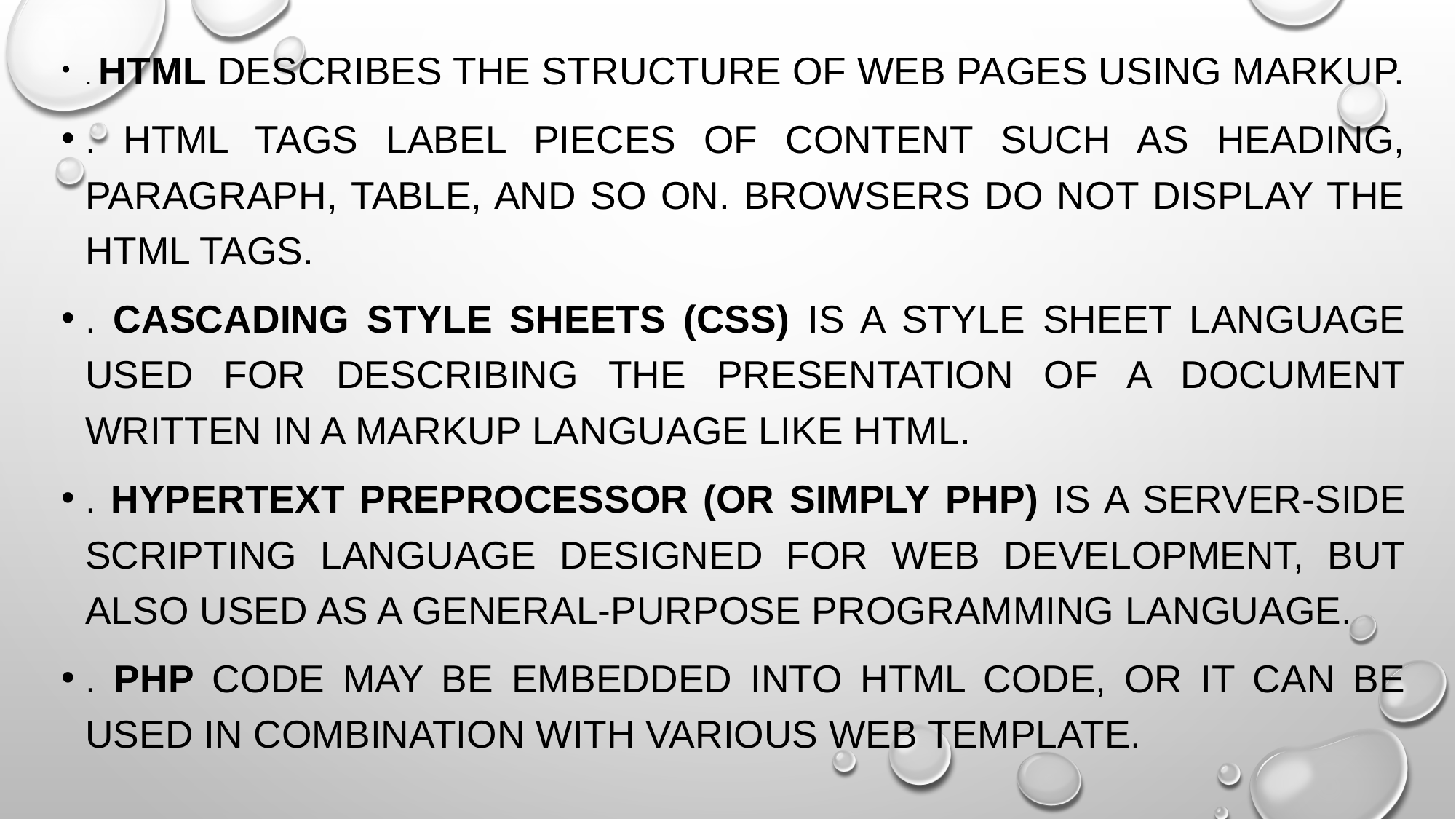

. HTML describes the structure of Web pages using markup.
. HTML tags label pieces of content such as heading, paragraph, table, and so on. Browsers do not display the HTML tags.
. Cascading Style Sheets (CSS) is a style sheet language used for describing the presentation of a document written in a markup language like HTML.
. Hypertext Preprocessor (or simply PHP) is a server-side scripting language designed for Web development, but also used as a general-purpose programming language.
. PHP code may be embedded into HTML code, or it can be used in combination with various web template.